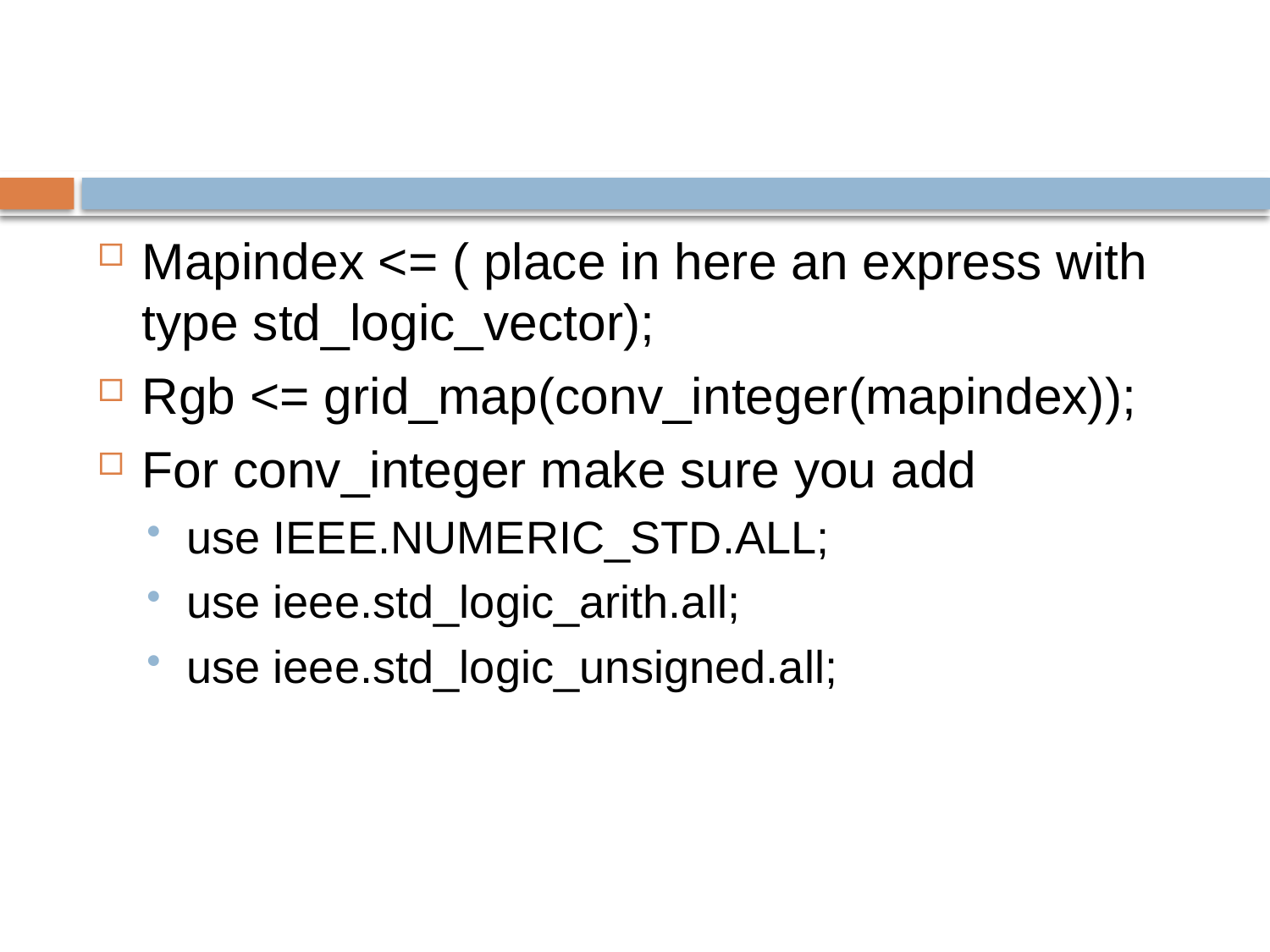

#
Mapindex <= ( place in here an express with type std_logic_vector);
Rgb <= grid_map(conv_integer(mapindex));
For conv_integer make sure you add
use IEEE.NUMERIC_STD.ALL;
use ieee.std_logic_arith.all;
use ieee.std_logic_unsigned.all;